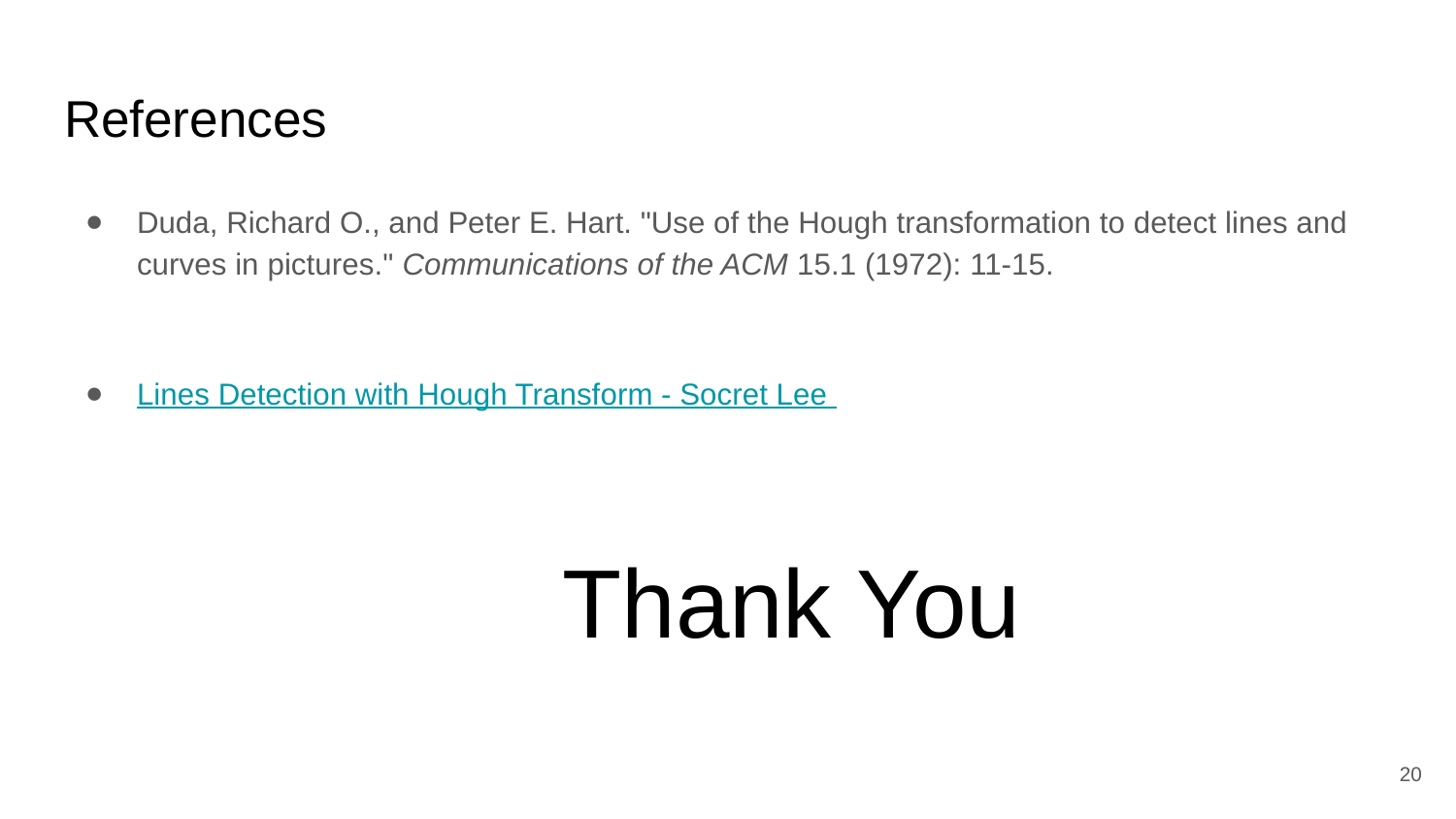

# References
Duda, Richard O., and Peter E. Hart. "Use of the Hough transformation to detect lines and curves in pictures." Communications of the ACM 15.1 (1972): 11-15.

Lines Detection with Hough Transform - Socret Lee

Thank You
20